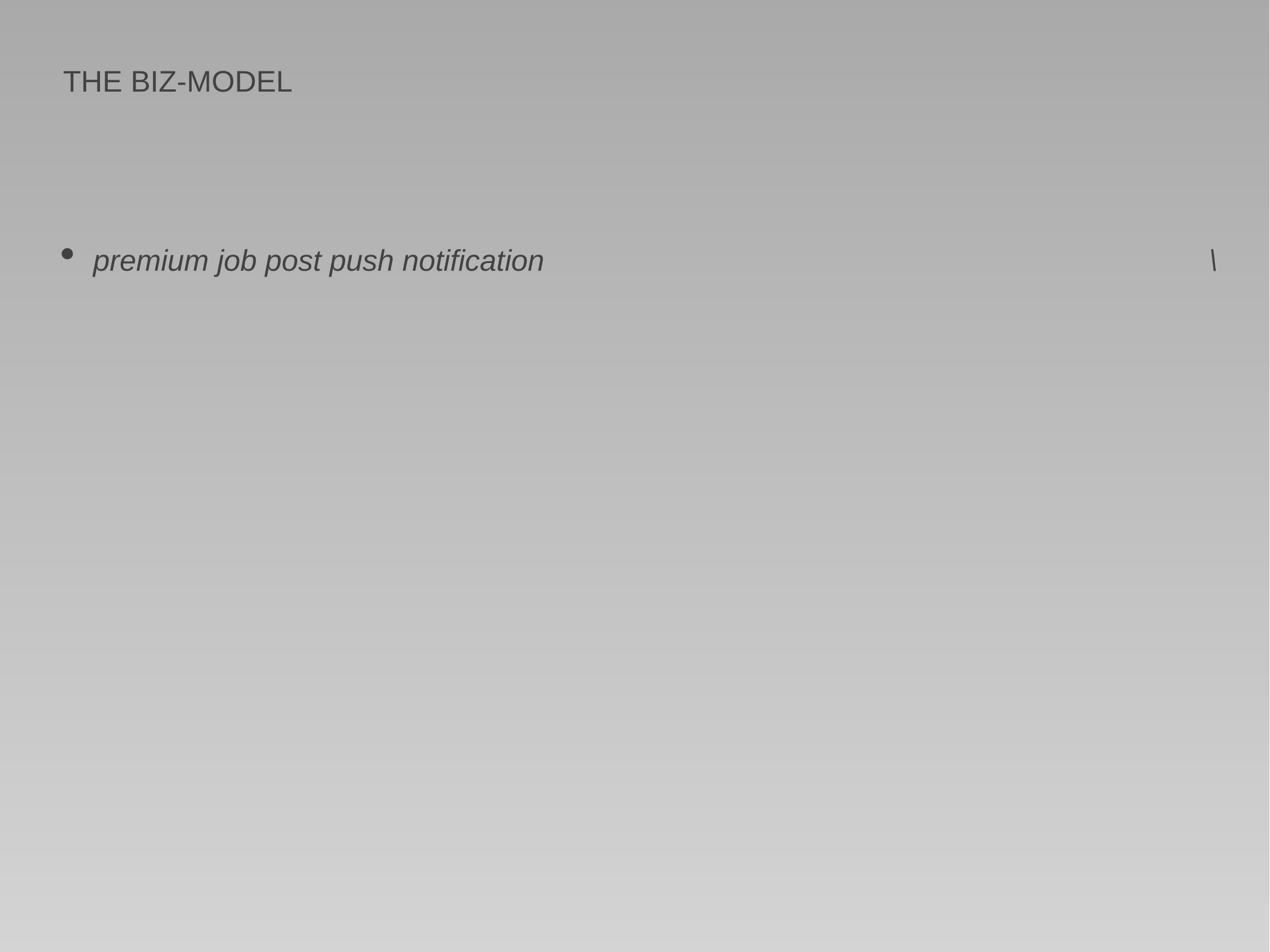

the biz-model
premium job post push notification
\